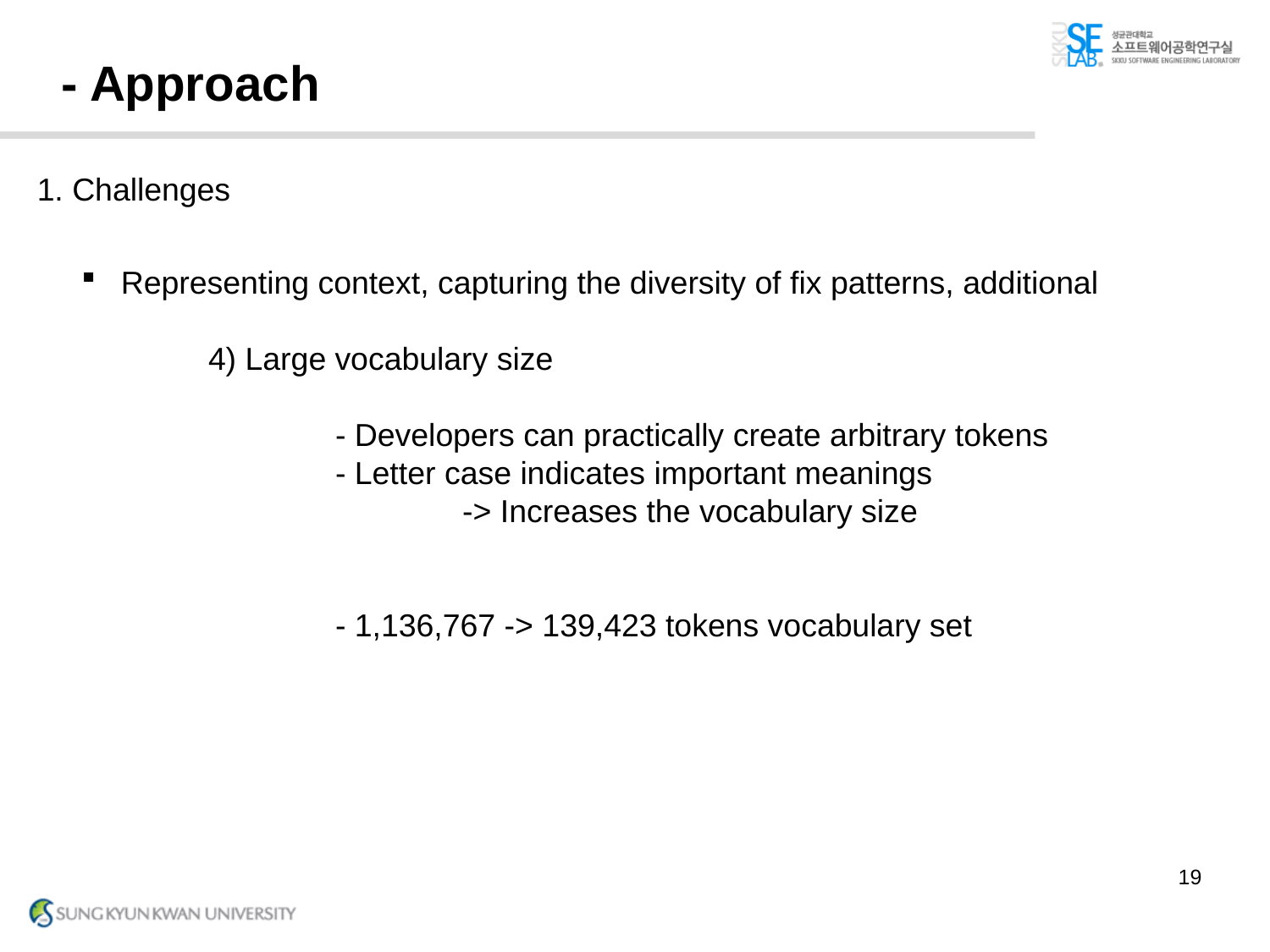

# - Approach
1. Challenges
Representing context, capturing the diversity of fix patterns, additional

	4) Large vocabulary size

		- Developers can practically create arbitrary tokens
		- Letter case indicates important meanings
			-> Increases the vocabulary size

		- 1,136,767 -> 139,423 tokens vocabulary set

19